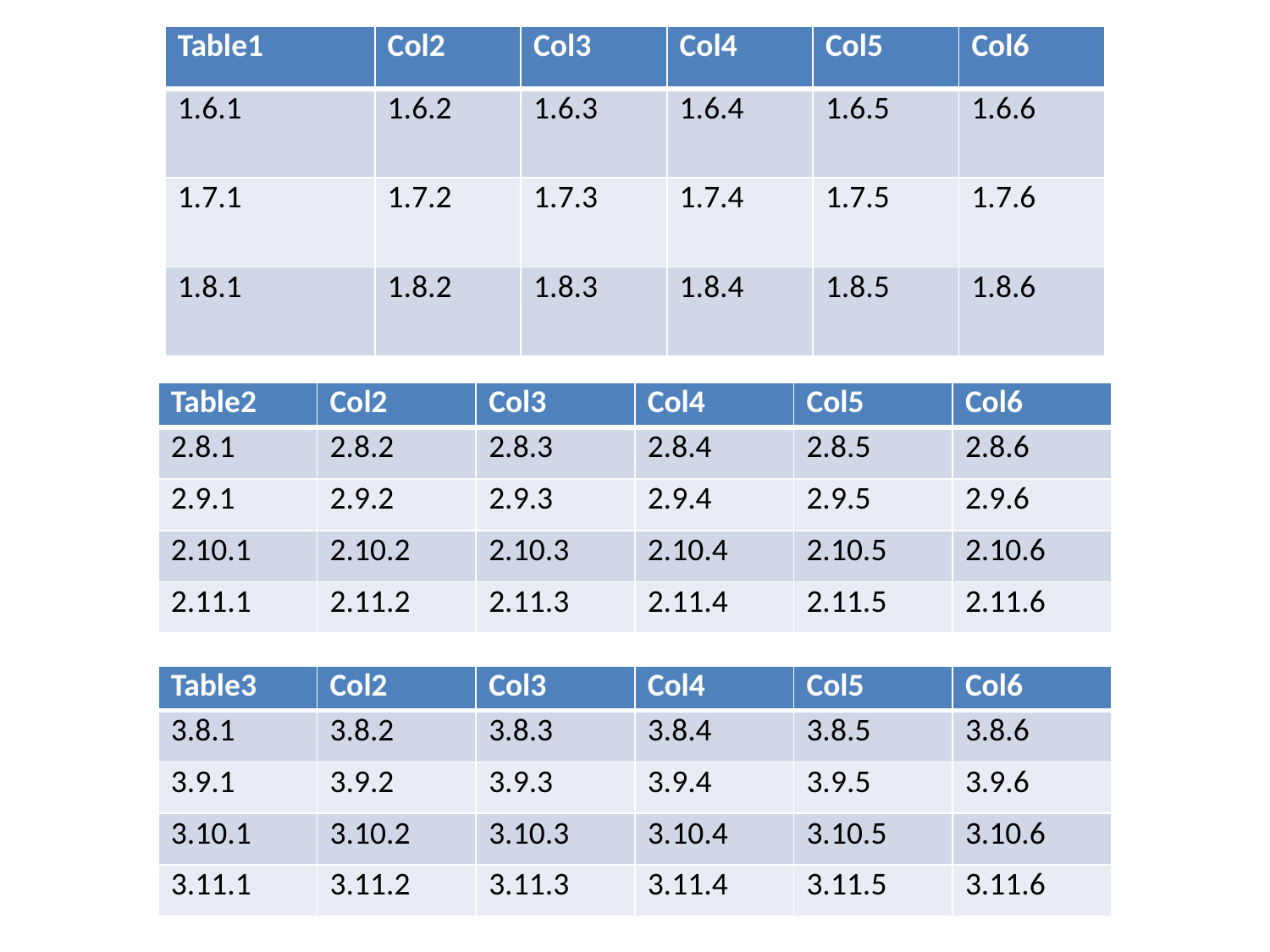

| Table1 | Col2 | Col3 | Col4 | Col5 | Col6 |
| --- | --- | --- | --- | --- | --- |
| 1.6.1 | 1.6.2 | 1.6.3 | 1.6.4 | 1.6.5 | 1.6.6 |
| 1.7.1 | 1.7.2 | 1.7.3 | 1.7.4 | 1.7.5 | 1.7.6 |
| 1.8.1 | 1.8.2 | 1.8.3 | 1.8.4 | 1.8.5 | 1.8.6 |
| Table2 | Col2 | Col3 | Col4 | Col5 | Col6 |
| --- | --- | --- | --- | --- | --- |
| 2.8.1 | 2.8.2 | 2.8.3 | 2.8.4 | 2.8.5 | 2.8.6 |
| 2.9.1 | 2.9.2 | 2.9.3 | 2.9.4 | 2.9.5 | 2.9.6 |
| 2.10.1 | 2.10.2 | 2.10.3 | 2.10.4 | 2.10.5 | 2.10.6 |
| 2.11.1 | 2.11.2 | 2.11.3 | 2.11.4 | 2.11.5 | 2.11.6 |
| Table3 | Col2 | Col3 | Col4 | Col5 | Col6 |
| --- | --- | --- | --- | --- | --- |
| 3.8.1 | 3.8.2 | 3.8.3 | 3.8.4 | 3.8.5 | 3.8.6 |
| 3.9.1 | 3.9.2 | 3.9.3 | 3.9.4 | 3.9.5 | 3.9.6 |
| 3.10.1 | 3.10.2 | 3.10.3 | 3.10.4 | 3.10.5 | 3.10.6 |
| 3.11.1 | 3.11.2 | 3.11.3 | 3.11.4 | 3.11.5 | 3.11.6 |